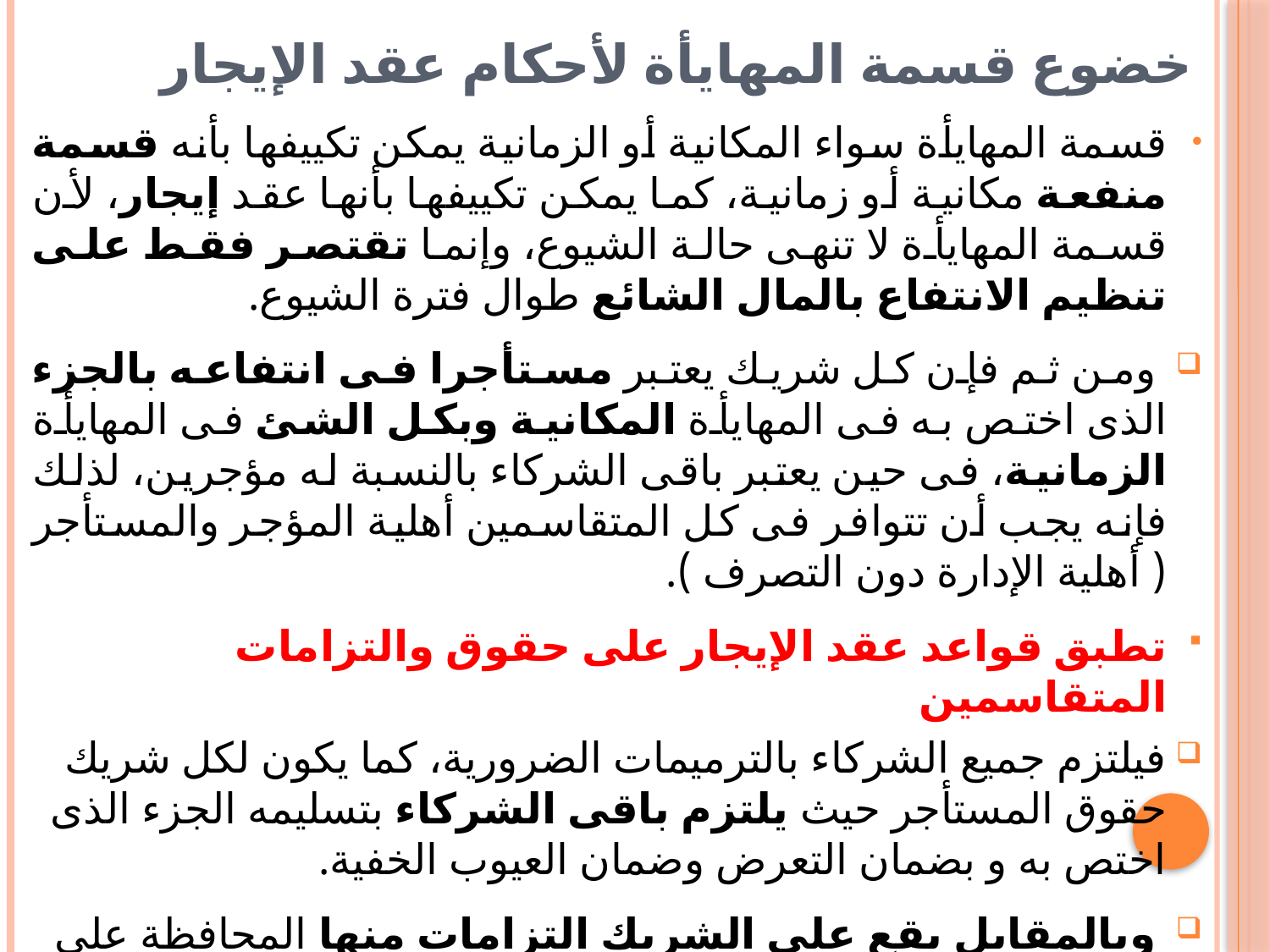

# خضوع قسمة المهايأة لأحكام عقد الإيجار
قسمة المهايأة سواء المكانية أو الزمانية يمكن تكييفها بأنه قسمة منفعة مكانية أو زمانية، كما يمكن تكييفها بأنها عقد إيجار، لأن قسمة المهايأة لا تنهى حالة الشيوع، وإنما تقتصر فقط على تنظيم الانتفاع بالمال الشائع طوال فترة الشيوع.

 ومن ثم فإن كل شريك يعتبر مستأجرا فى انتفاعه بالجزء الذى اختص به فى المهايأة المكانية وبكل الشئ فى المهايأة الزمانية، فى حين يعتبر باقى الشركاء بالنسبة له مؤجرين، لذلك فإنه يجب أن تتوافر فى كل المتقاسمين أهلية المؤجر والمستأجر ( أهلية الإدارة دون التصرف ).

تطبق قواعد عقد الإيجار على حقوق والتزامات المتقاسمين
فيلتزم جميع الشركاء بالترميمات الضرورية، كما يكون لكل شريك حقوق المستأجر حيث يلتزم باقى الشركاء بتسليمه الجزء الذى اختص به و بضمان التعرض وضمان العيوب الخفية.

 وبالمقابل يقع على الشريك التزامات منها المحافظة على العين التى اختص بها.
 استعمالها بحسب الغرض الذى أعدت له وعدم احداث أى تغييرات فيها ورها عند انتهاء مدة المهايأة